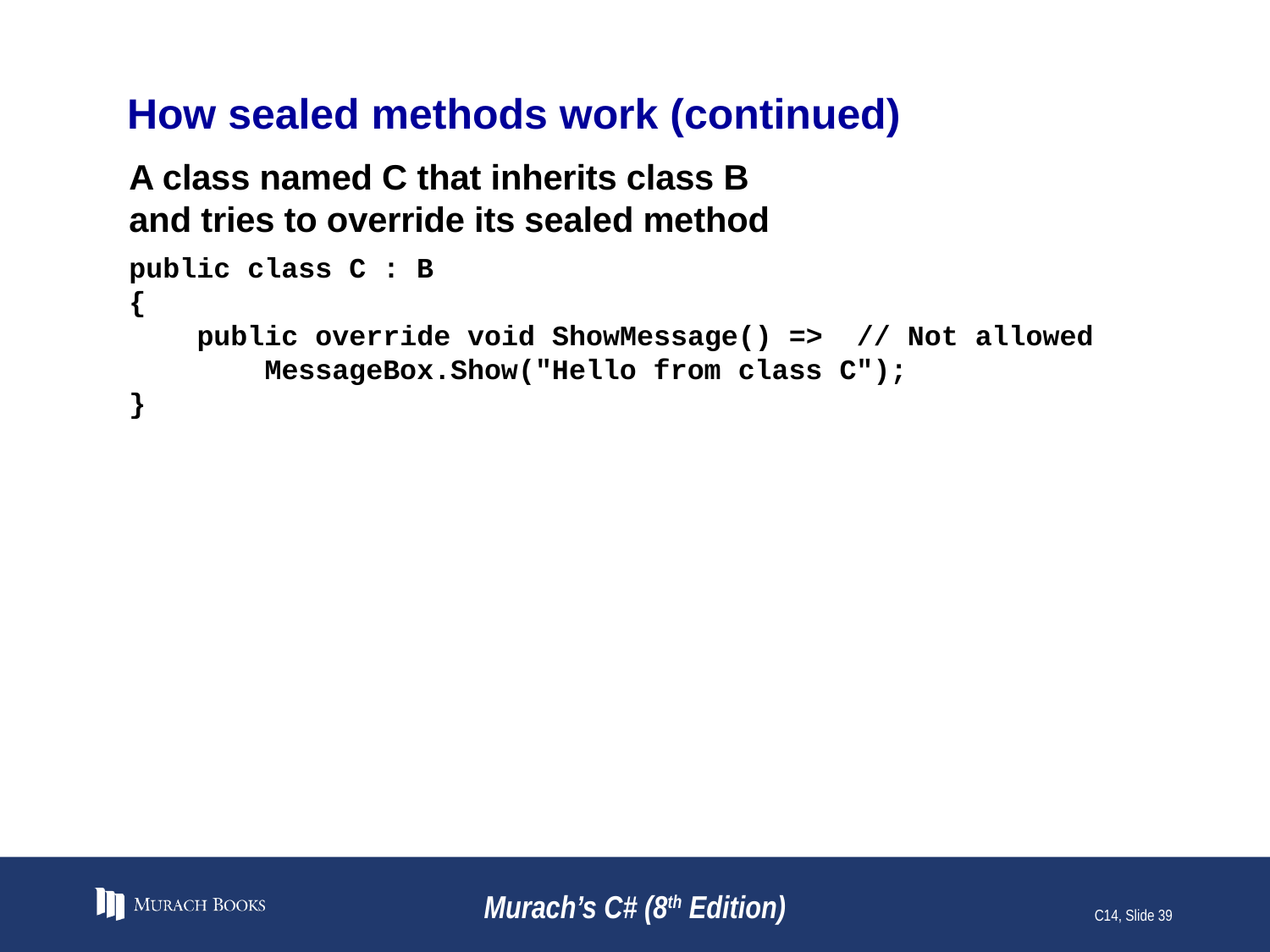

# How sealed methods work (continued)
A class named C that inherits class B
and tries to override its sealed method
public class C : B
{
    public override void ShowMessage() =>  // Not allowed
        MessageBox.Show("Hello from class C");
}

Murach’s C# (8th Edition)

C14, Slide 39